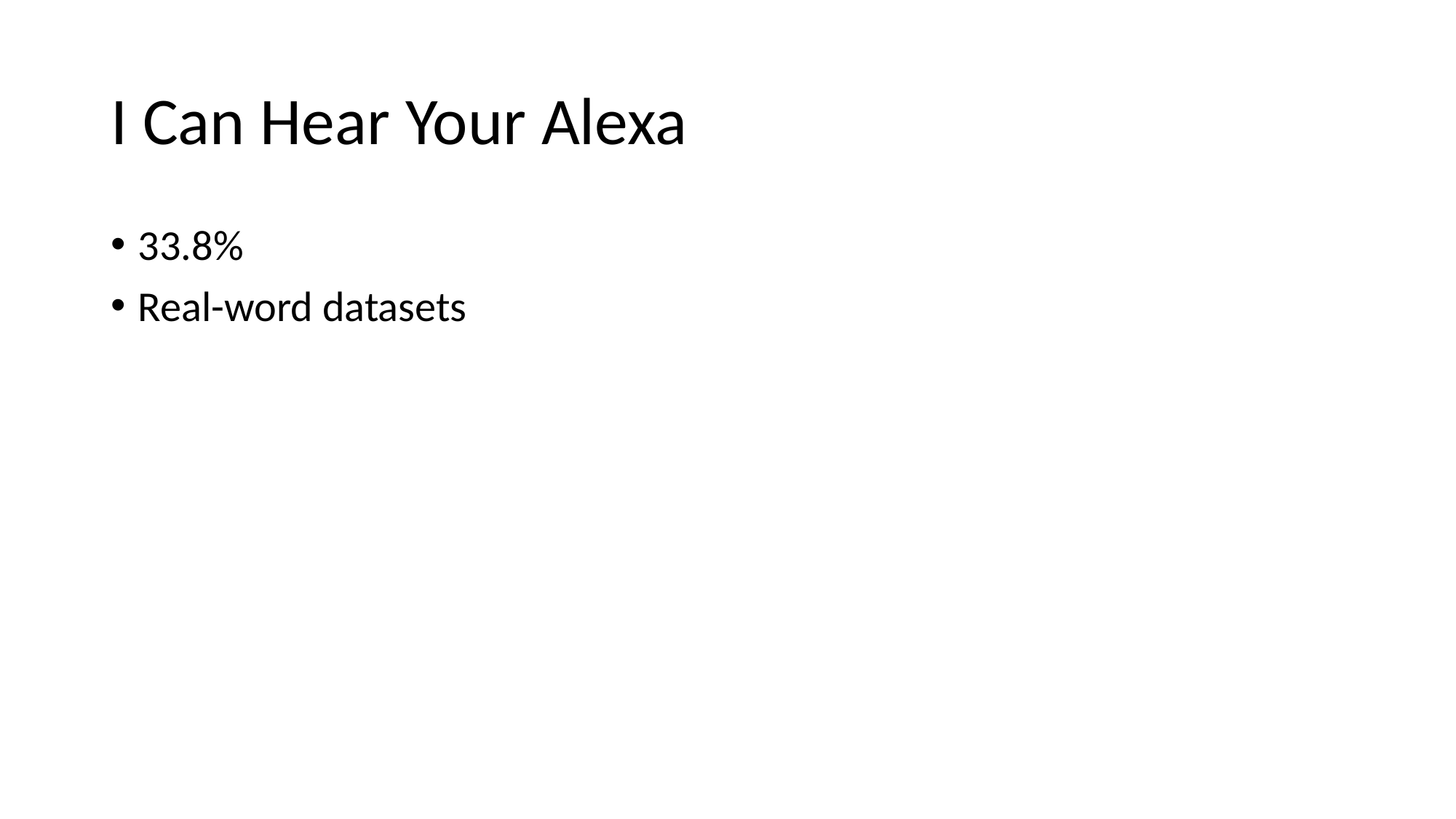

# I Can Hear Your Alexa
33.8%
Real-word datasets